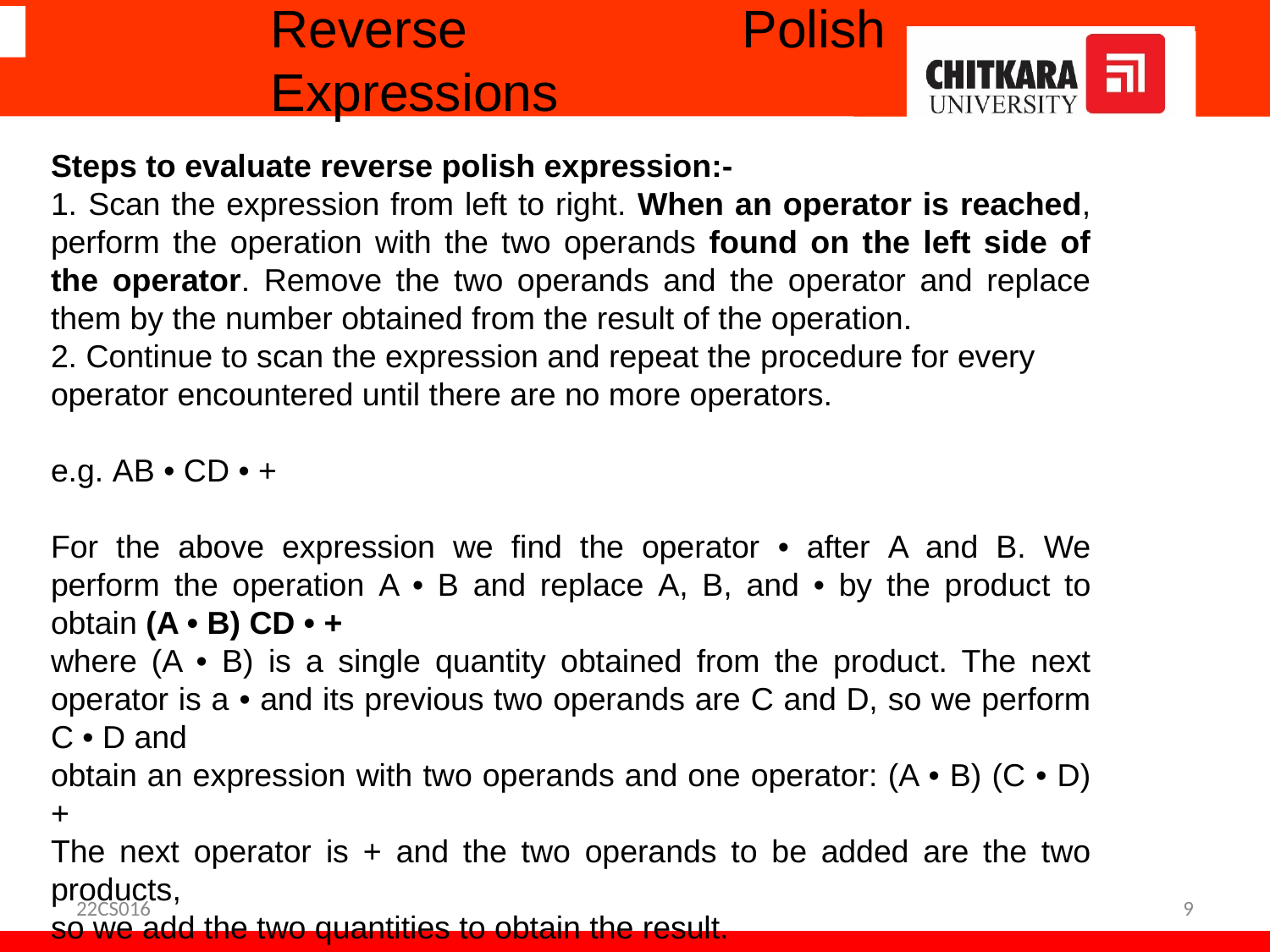

# Reverse Polish Expressions

Steps to evaluate reverse polish expression:-
1. Scan the expression from left to right. When an operator is reached, perform the operation with the two operands found on the left side of the operator. Remove the two operands and the operator and replace them by the number obtained from the result of the operation.
2. Continue to scan the expression and repeat the procedure for every operator encountered until there are no more operators.

e.g. AB • CD • +

For the above expression we find the operator • after A and B. We perform the operation A • B and replace A, B, and • by the product to obtain (A • B) CD • +
where (A • B) is a single quantity obtained from the product. The next operator is a • and its previous two operands are C and D, so we perform C • D and
obtain an expression with two operands and one operator: (A • B) (C • D) +
The next operator is + and the two operands to be added are the two products,
so we add the two quantities to obtain the result.

Example: Input: ["2", "1", "+", "3", "*"], Output: 9

22CS016
9